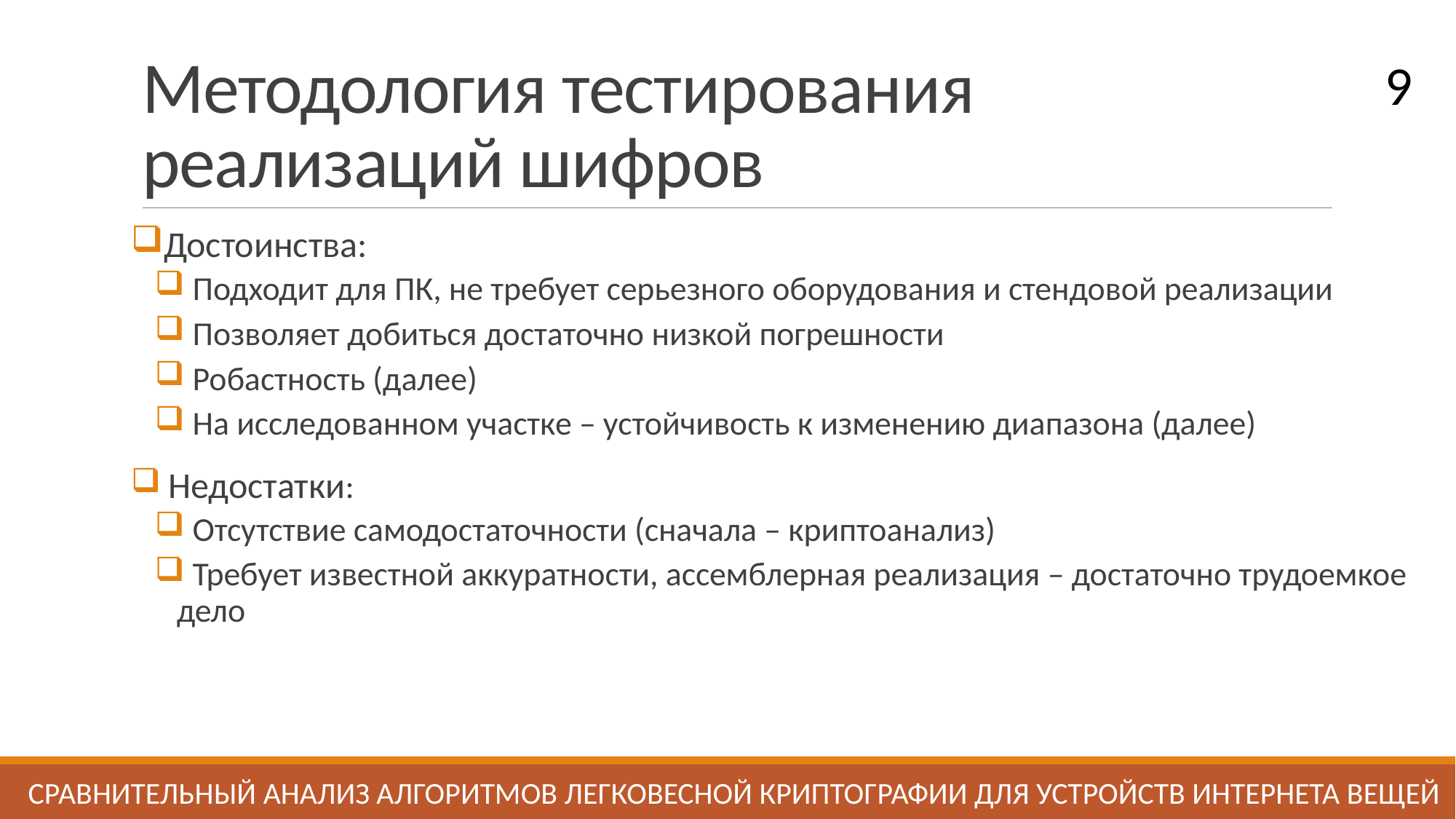

# Методология тестирования реализаций шифров
9
Достоинства:
 Подходит для ПК, не требует серьезного оборудования и стендовой реализации
 Позволяет добиться достаточно низкой погрешности
 Робастность (далее)
 На исследованном участке – устойчивость к изменению диапазона (далее)
 Недостатки:
 Отсутствие самодостаточности (сначала – криптоанализ)
 Требует известной аккуратности, ассемблерная реализация – достаточно трудоемкое дело
СРАВНИТЕЛЬНЫЙ АНАЛИЗ АЛГОРИТМОВ ЛЕГКОВЕСНОЙ КРИПТОГРАФИИ ДЛЯ УСТРОЙСТВ ИНТЕРНЕТА ВЕЩЕй